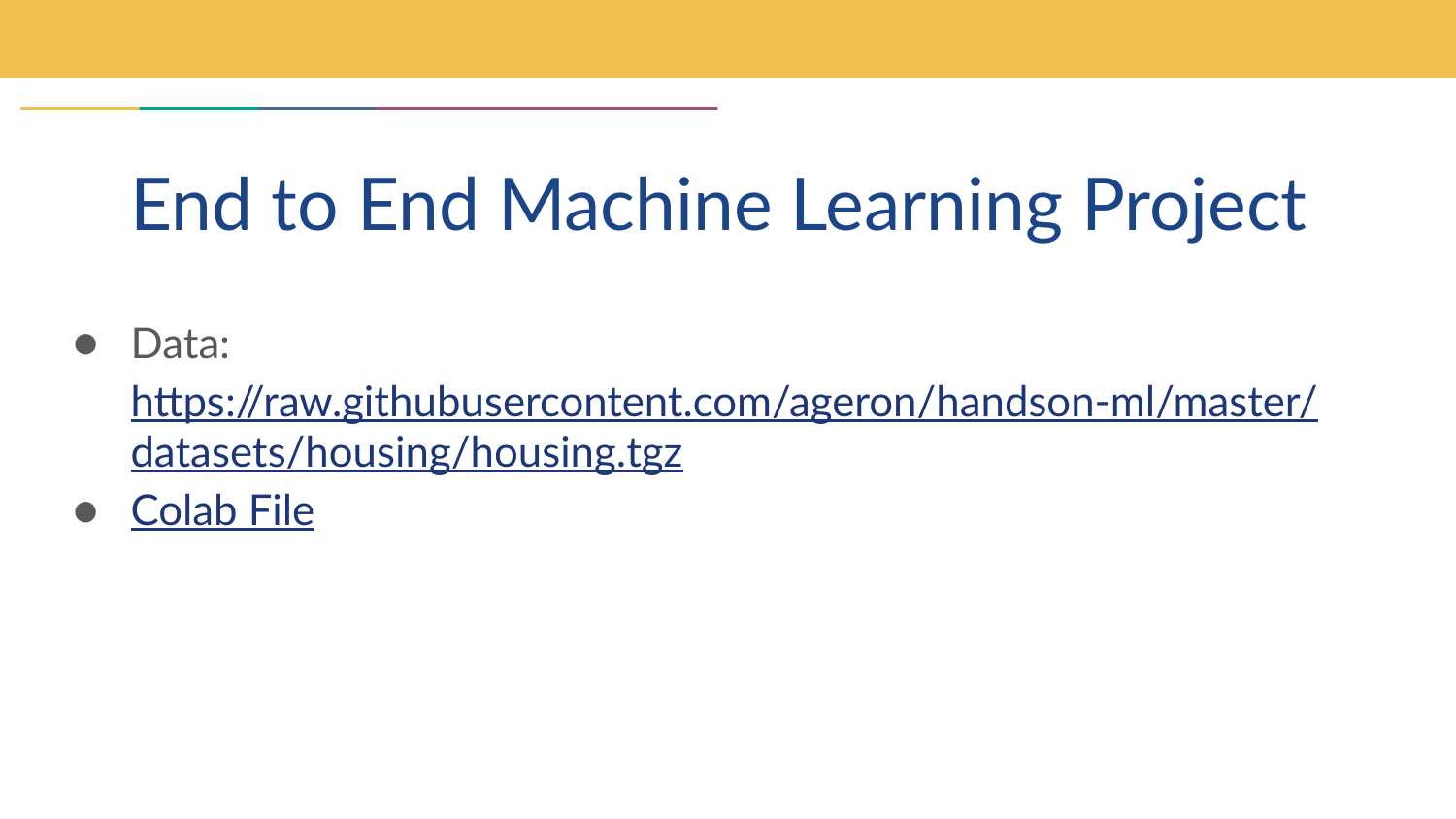

# End to End Machine Learning Project
Data: https://raw.githubusercontent.com/ageron/handson-ml/master/datasets/housing/housing.tgz
Colab File